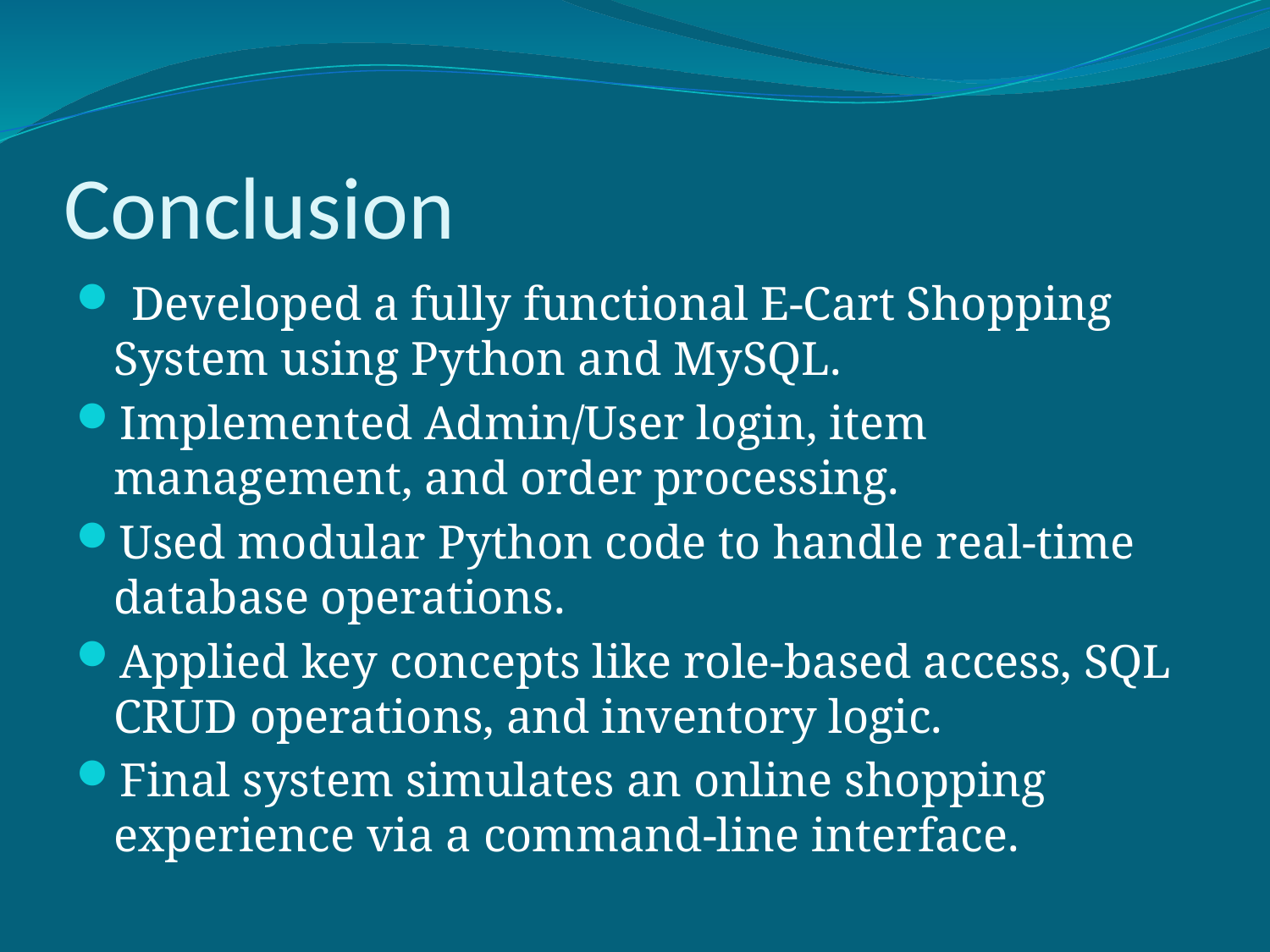

# Conclusion
 Developed a fully functional E-Cart Shopping System using Python and MySQL.
Implemented Admin/User login, item management, and order processing.
Used modular Python code to handle real-time database operations.
Applied key concepts like role-based access, SQL CRUD operations, and inventory logic.
Final system simulates an online shopping experience via a command-line interface.